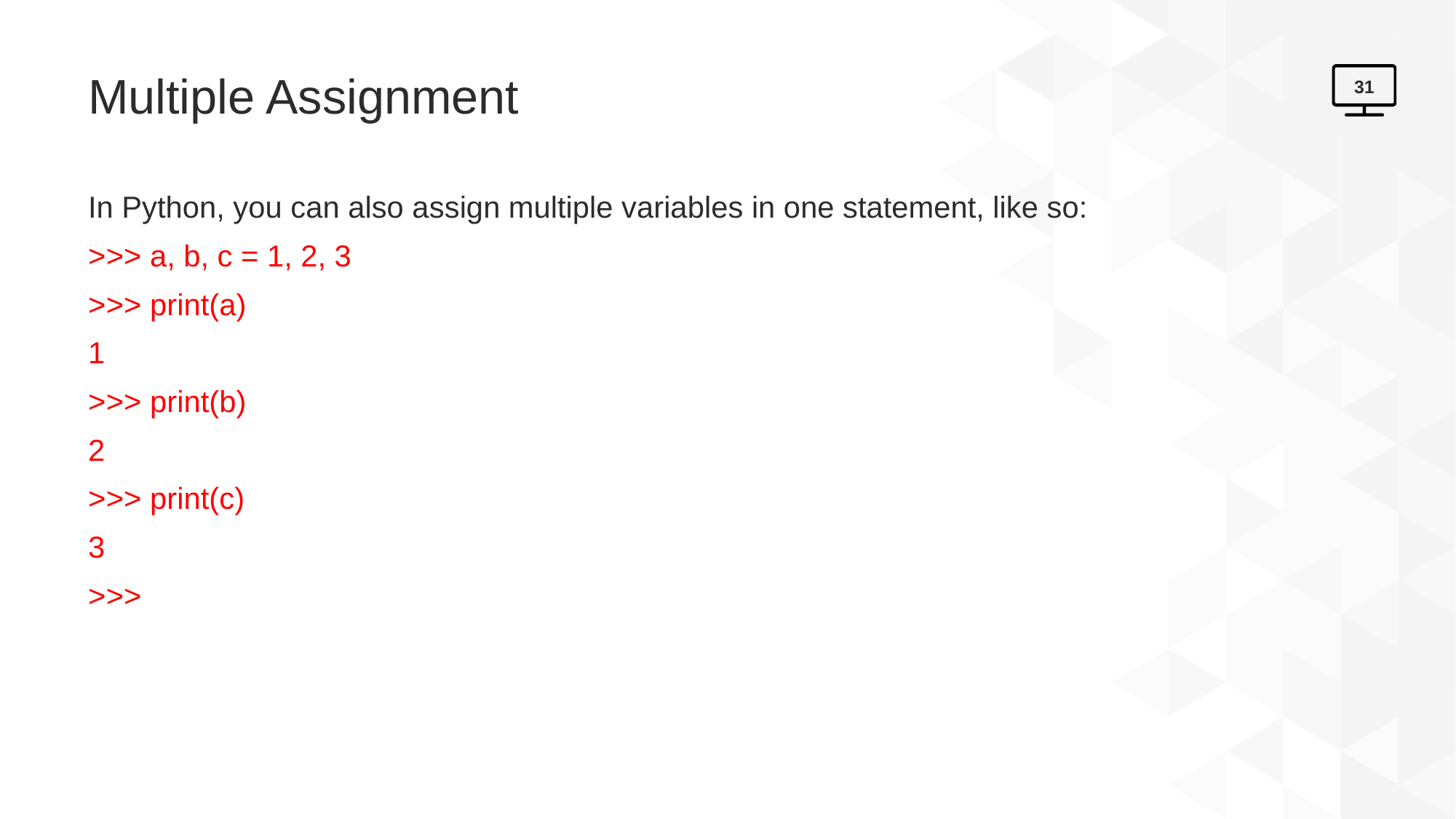

# Multiple Assignment
31
In Python, you can also assign multiple variables in one statement, like so:
>>> a, b, c = 1, 2, 3
>>> print(a)
1
>>> print(b)
2
>>> print(c)
3
>>>